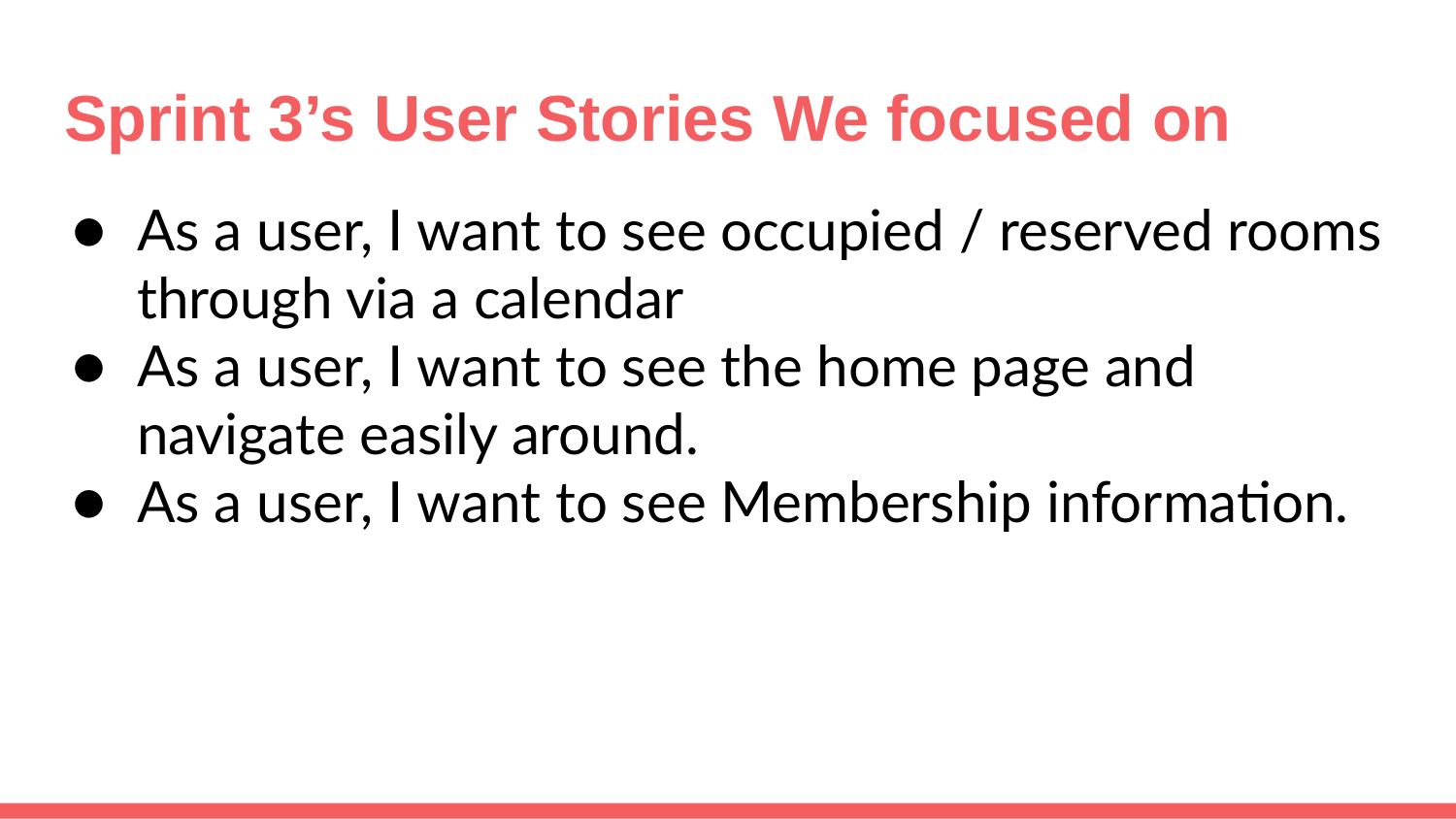

# Sprint 3’s User Stories We focused on
As a user, I want to see occupied / reserved rooms through via a calendar
As a user, I want to see the home page and navigate easily around.
As a user, I want to see Membership information.